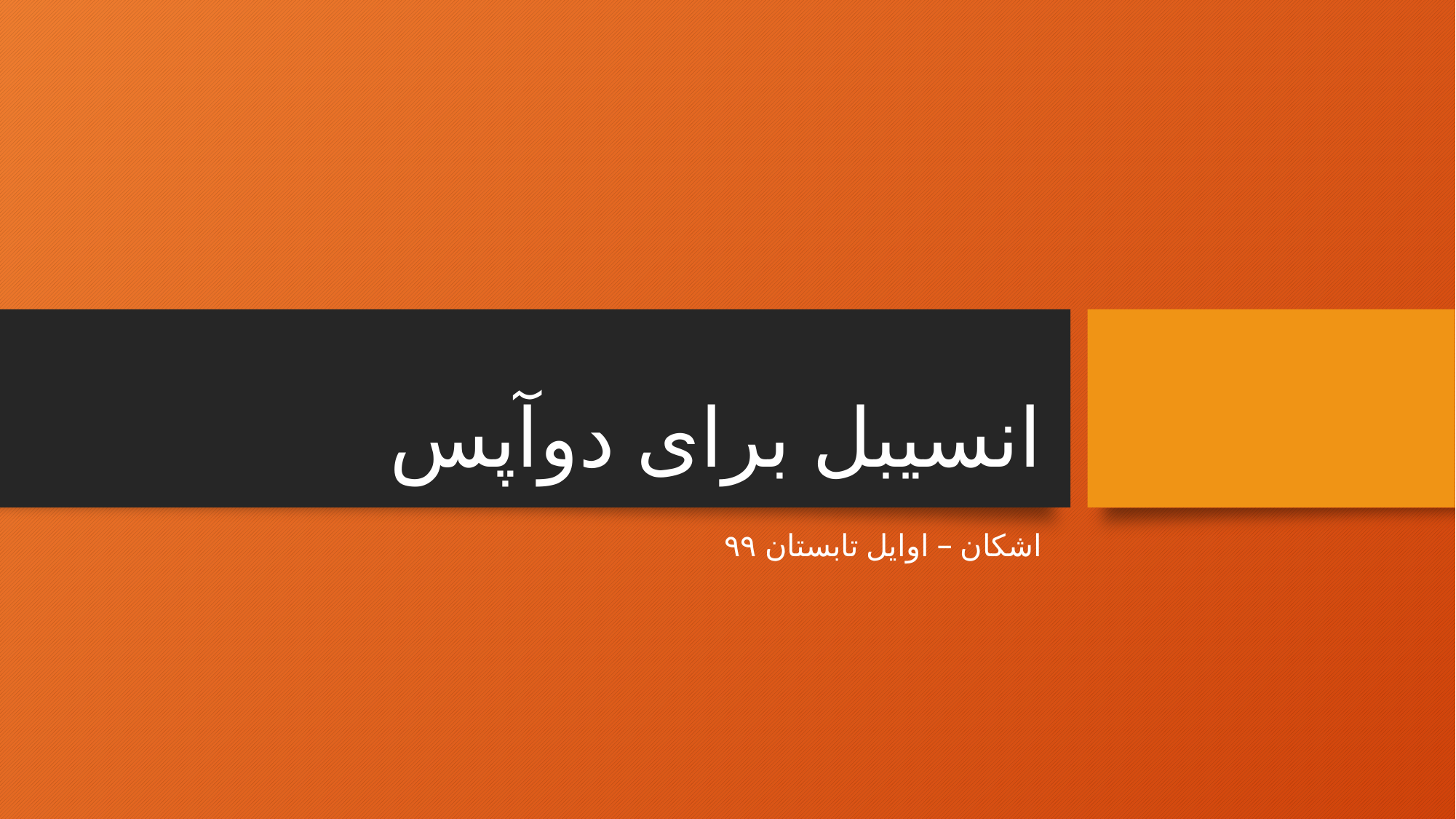

# انسیبل برای دوآپس
اشکان – اوایل تابستان ۹۹